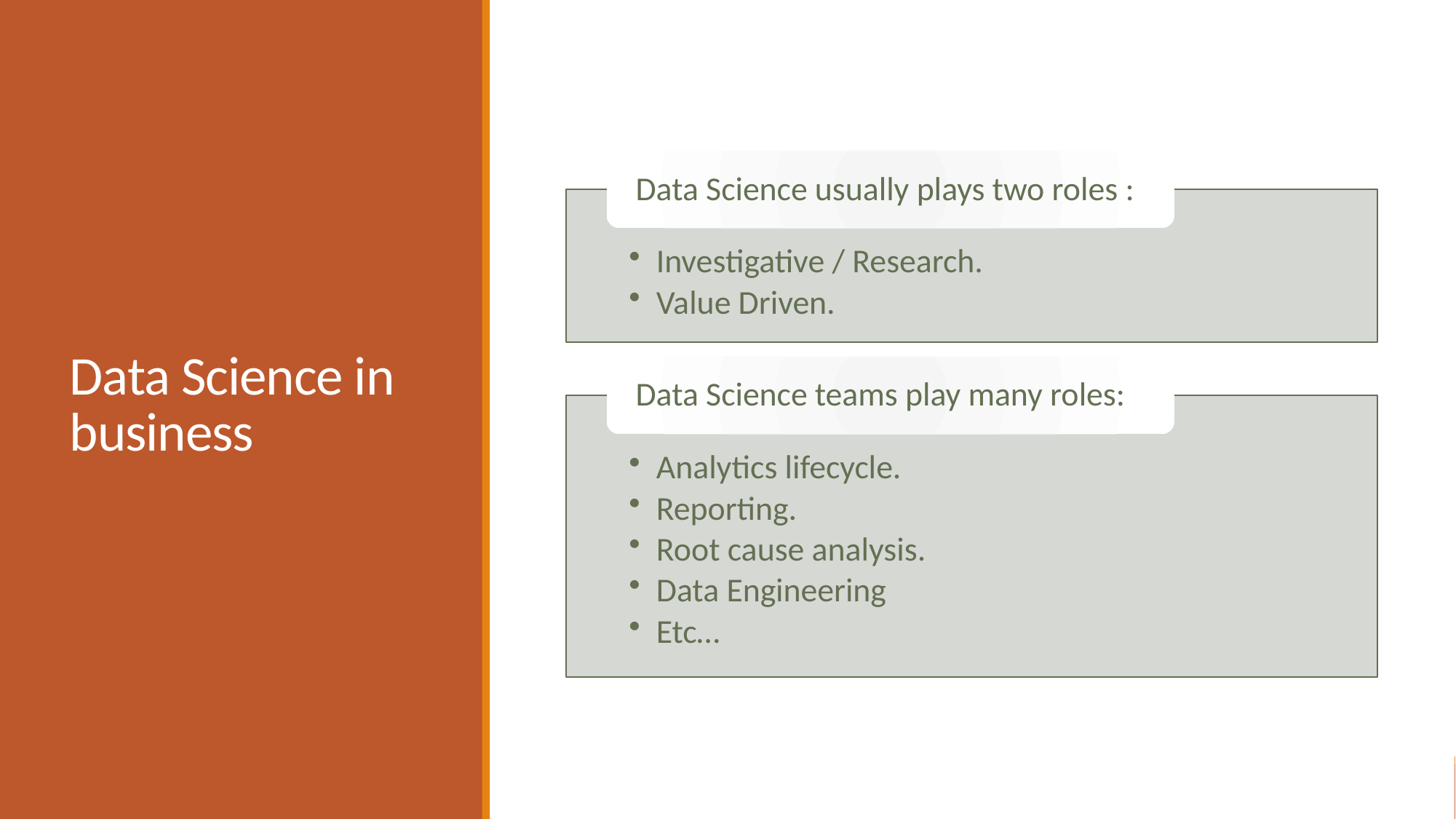

# Data Science in business
Investigative / Research.
Value Driven.
Data Science usually plays two roles :
Analytics lifecycle.
Reporting.
Root cause analysis.
Data Engineering
Etc…
Data Science teams play many roles: